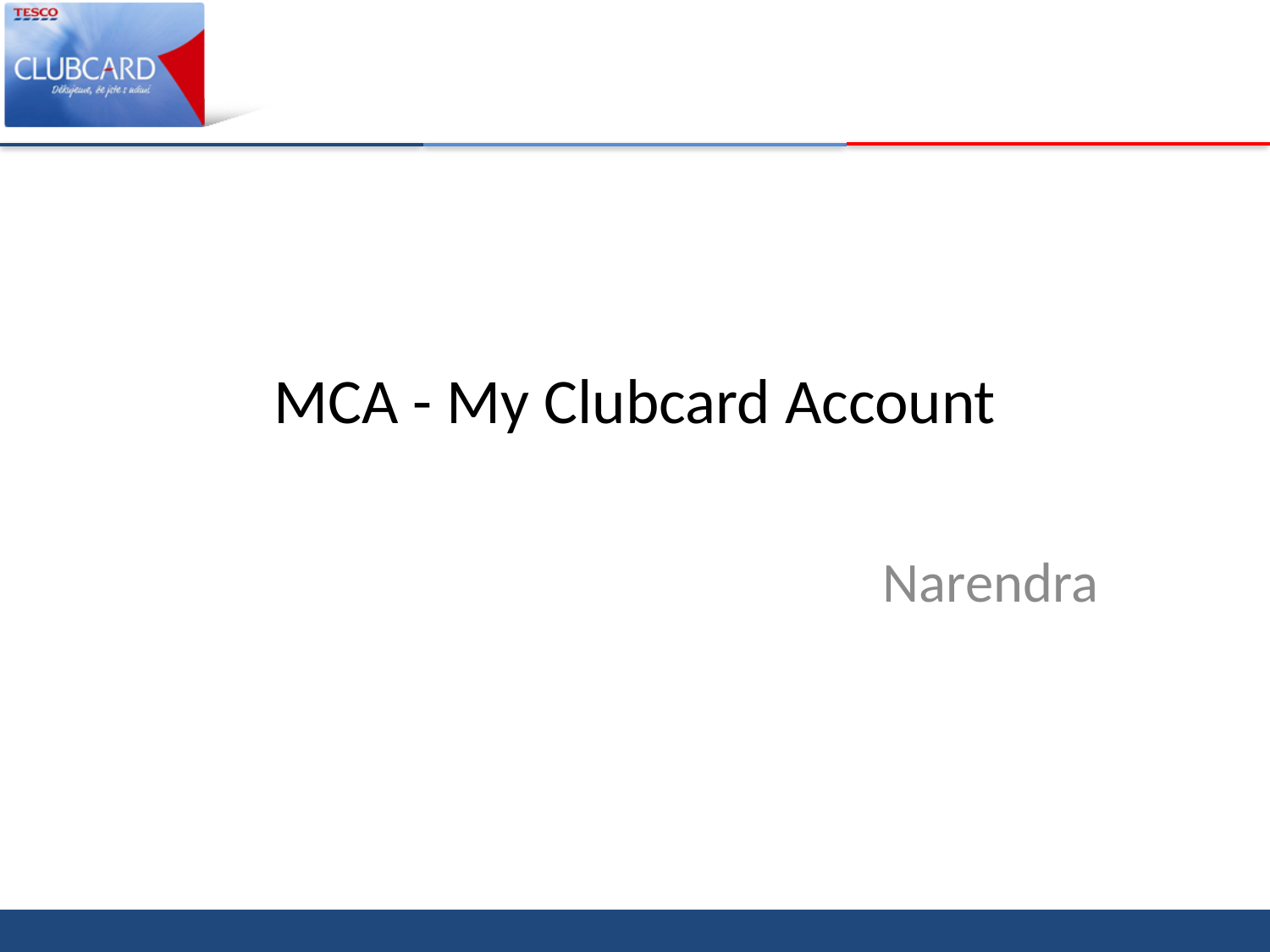

# MCA - My Clubcard Account
Narendra